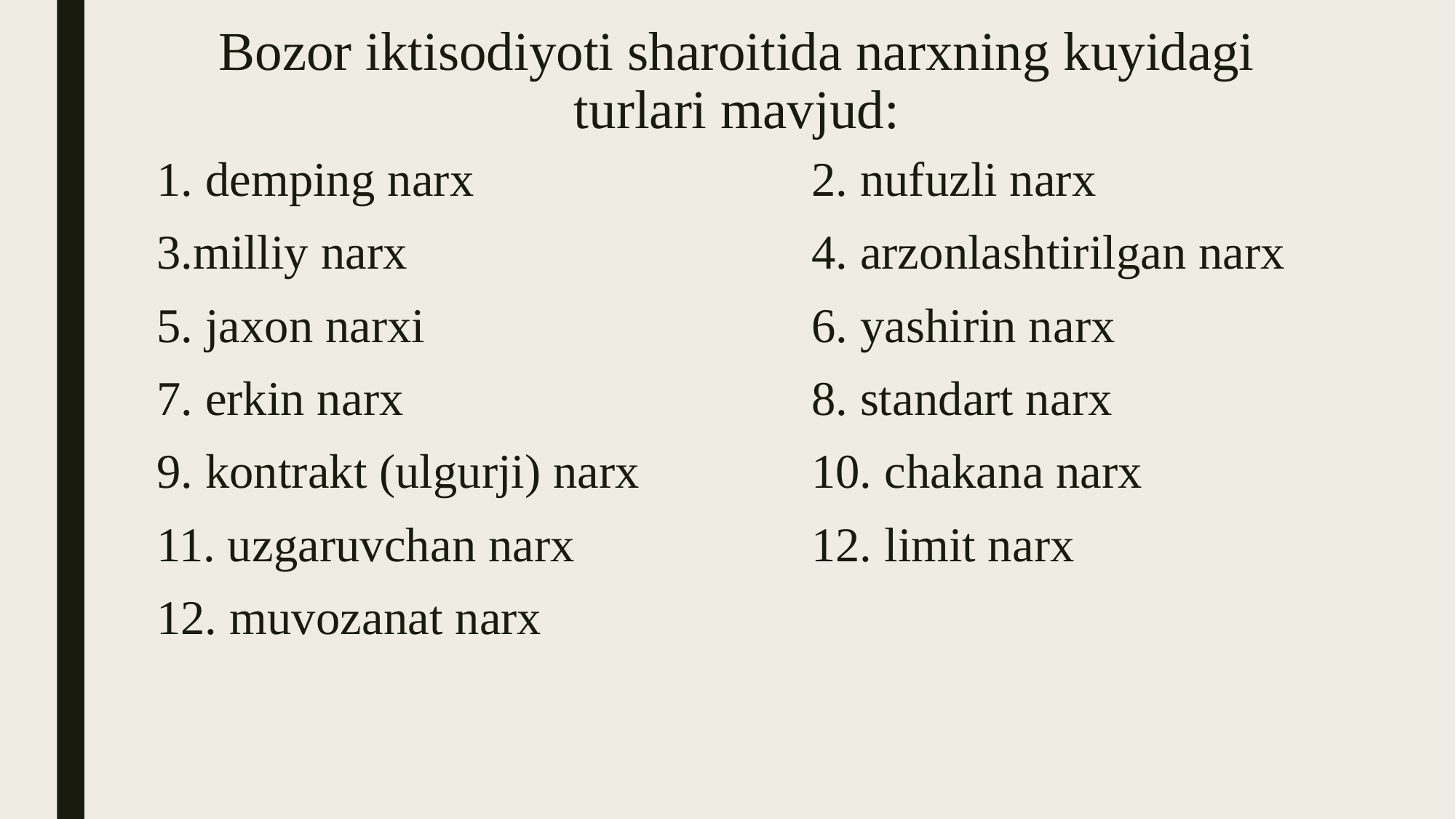

# Bozor iktisodiyoti sharoitida narxning kuyidagi turlari mavjud:
1. demping narx				2. nufuzli narx
3.milliy narx				4. arzonlashtirilgan narx
5. jaxon narxi				6. yashirin narx
7. erkin narx				8. standart narx
9. kontrakt (ulgurji) narx		10. chakana narx
11. uzgaruvchan narx			12. limit narx
12. muvozanat narx